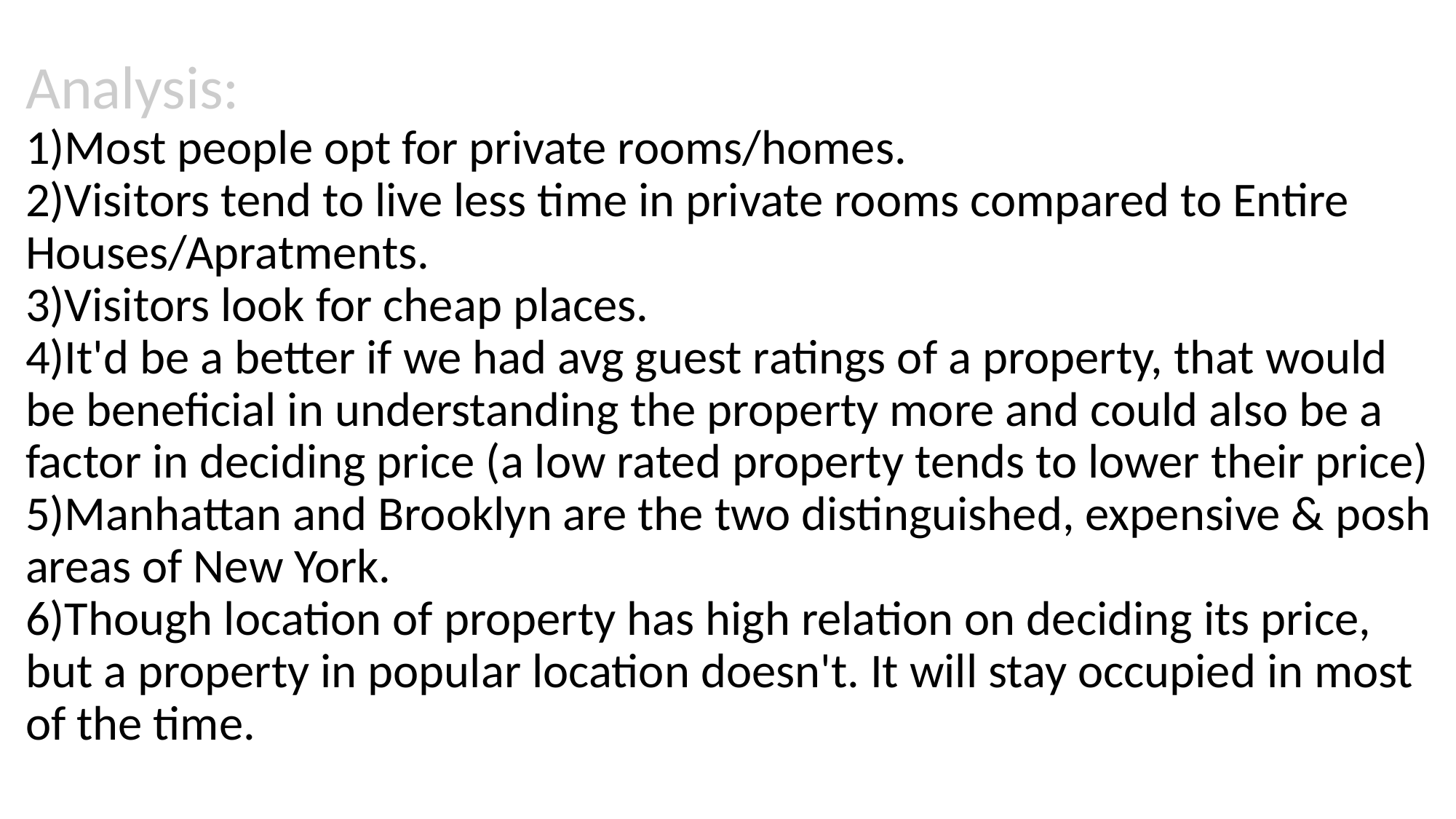

# Analysis: 1)Most people opt for private rooms/homes. 2)Visitors tend to live less time in private rooms compared to Entire Houses/Apratments. 3)Visitors look for cheap places. 4)It'd be a better if we had avg guest ratings of a property, that would be beneficial in understanding the property more and could also be a factor in deciding price (a low rated property tends to lower their price) 5)Manhattan and Brooklyn are the two distinguished, expensive & posh areas of New York. 6)Though location of property has high relation on deciding its price, but a property in popular location doesn't. It will stay occupied in most of the time.